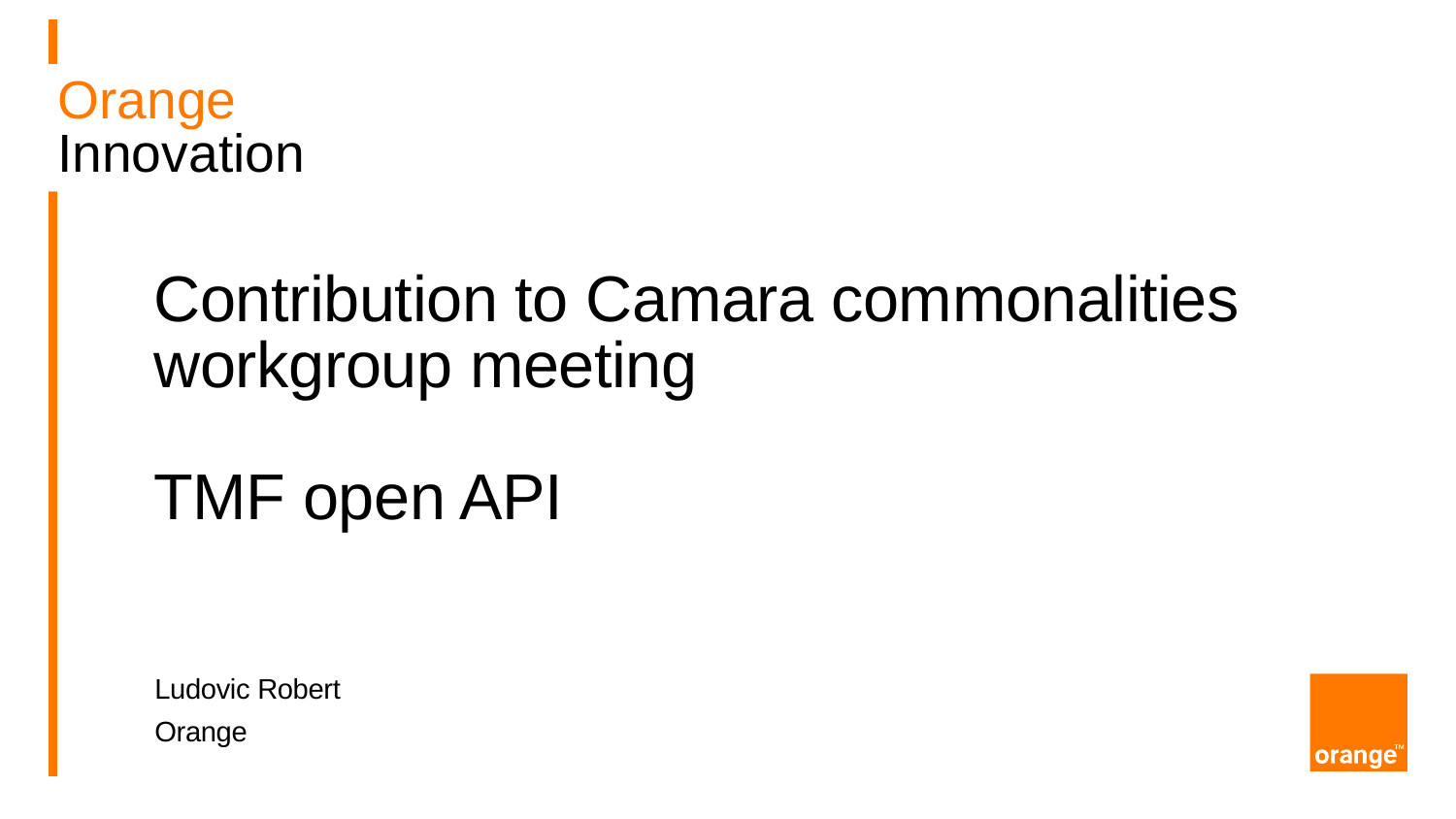

# Contribution to Camara commonalities workgroup meeting TMF open API
Ludovic Robert
Orange